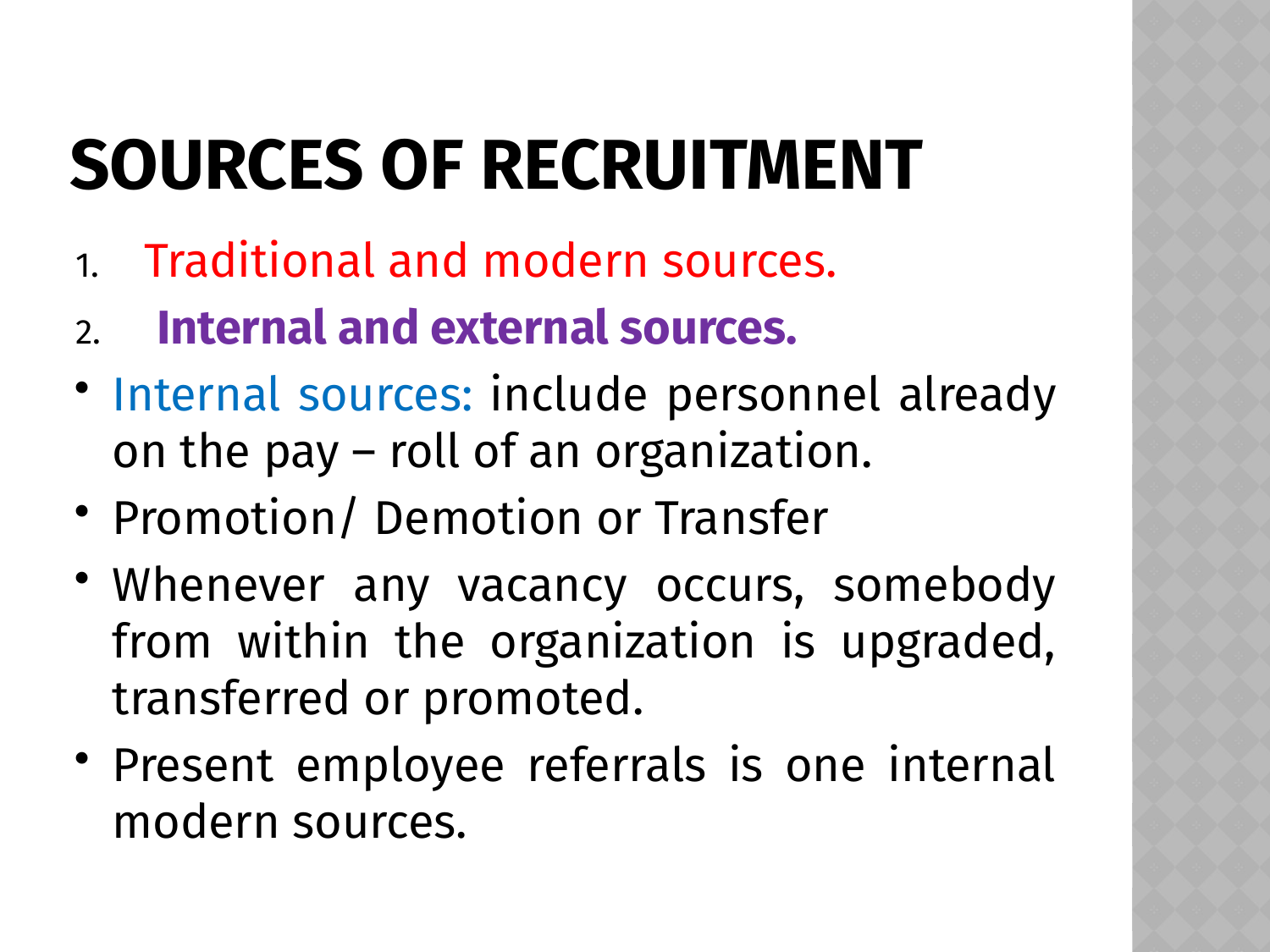

# Sources of recruitment
Traditional and modern sources.
 Internal and external sources.
Internal sources: include personnel already on the pay – roll of an organization.
Promotion/ Demotion or Transfer
Whenever any vacancy occurs, somebody from within the organization is upgraded, transferred or promoted.
Present employee referrals is one internal modern sources.